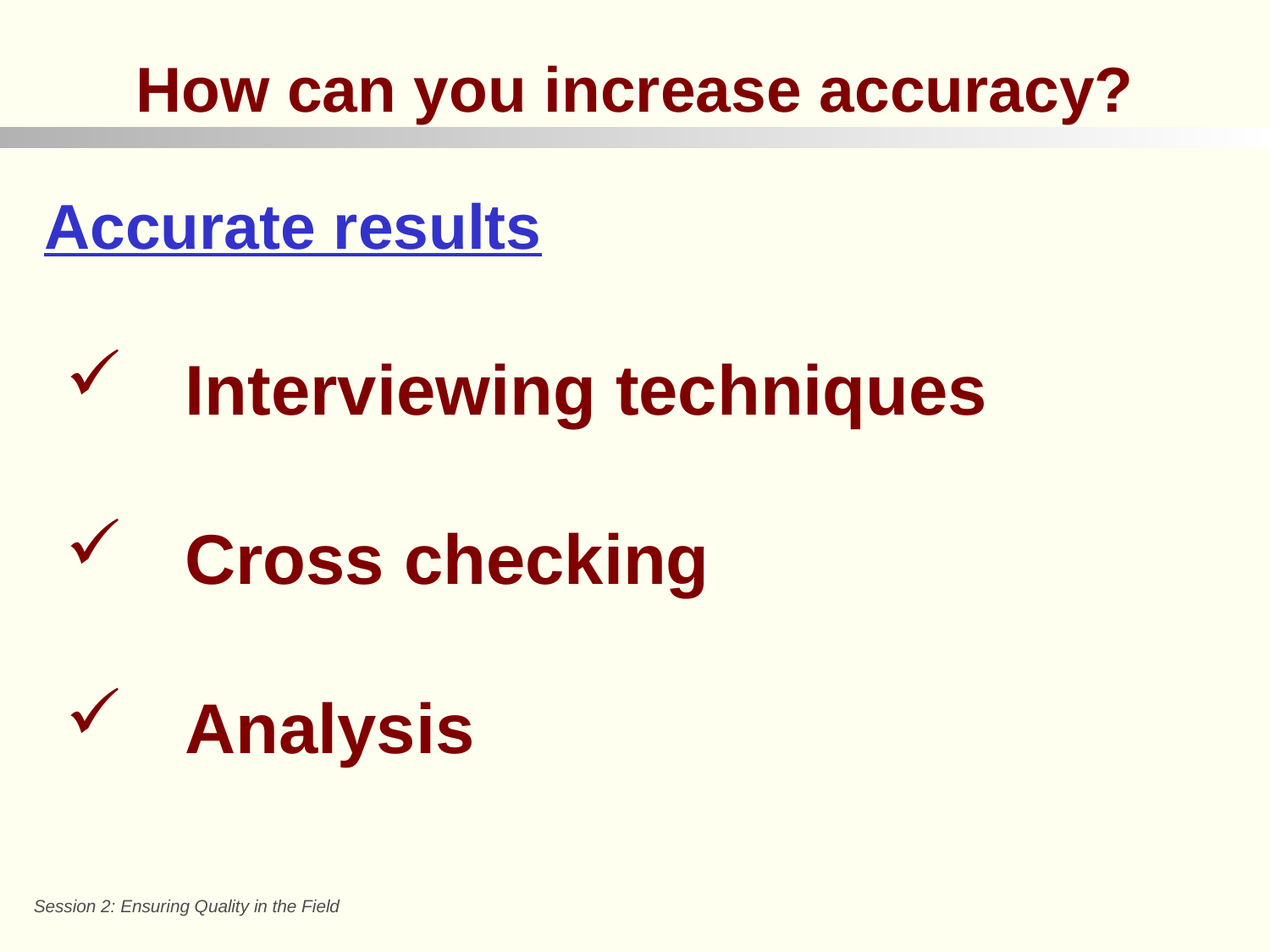

How can you increase accuracy?

Accurate results
Interviewing techniques

Cross checking

Analysis
Session 2: Ensuring Quality in the Field